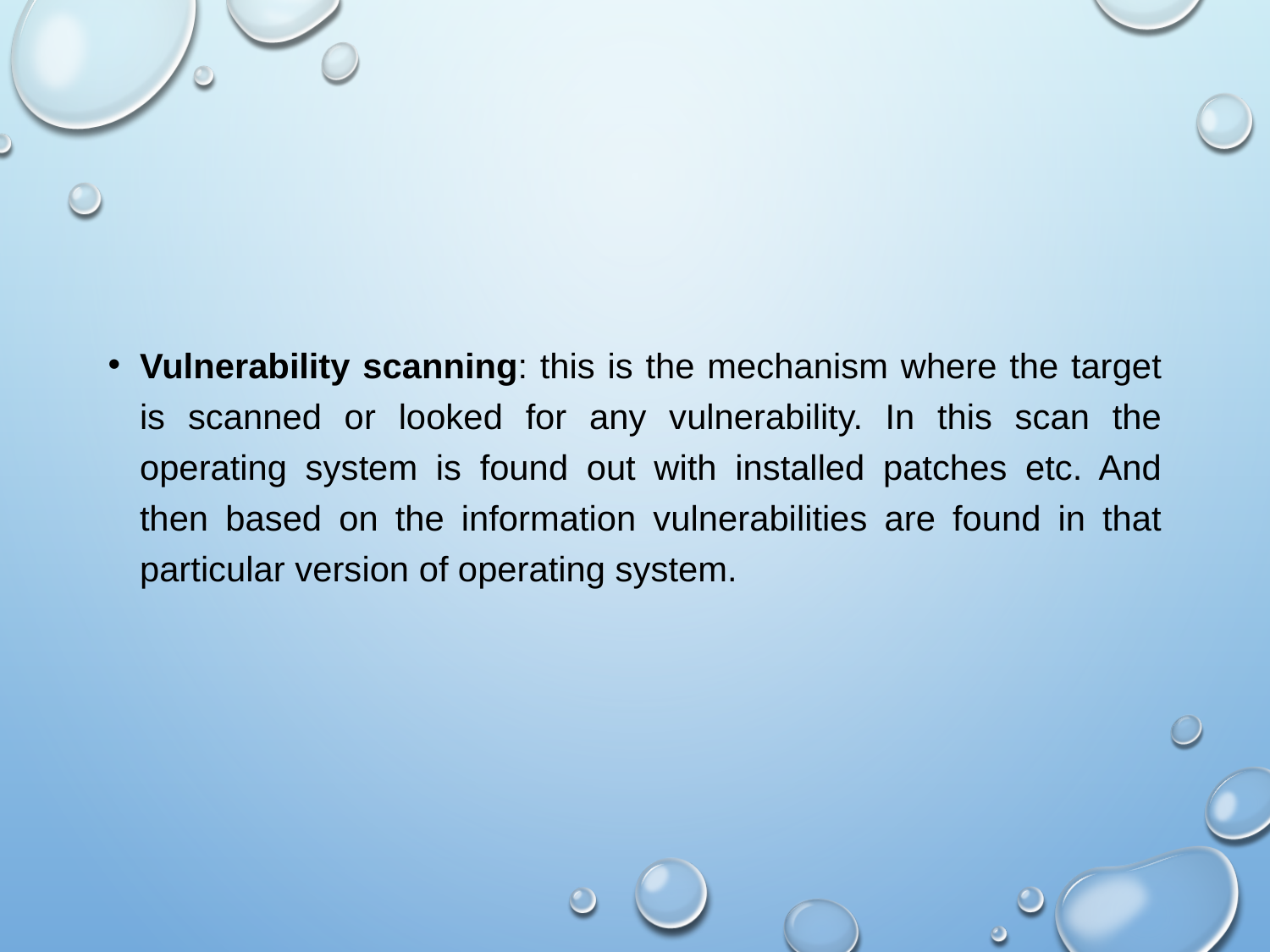

#
Vulnerability scanning: this is the mechanism where the target is scanned or looked for any vulnerability. In this scan the operating system is found out with installed patches etc. And then based on the information vulnerabilities are found in that particular version of operating system.